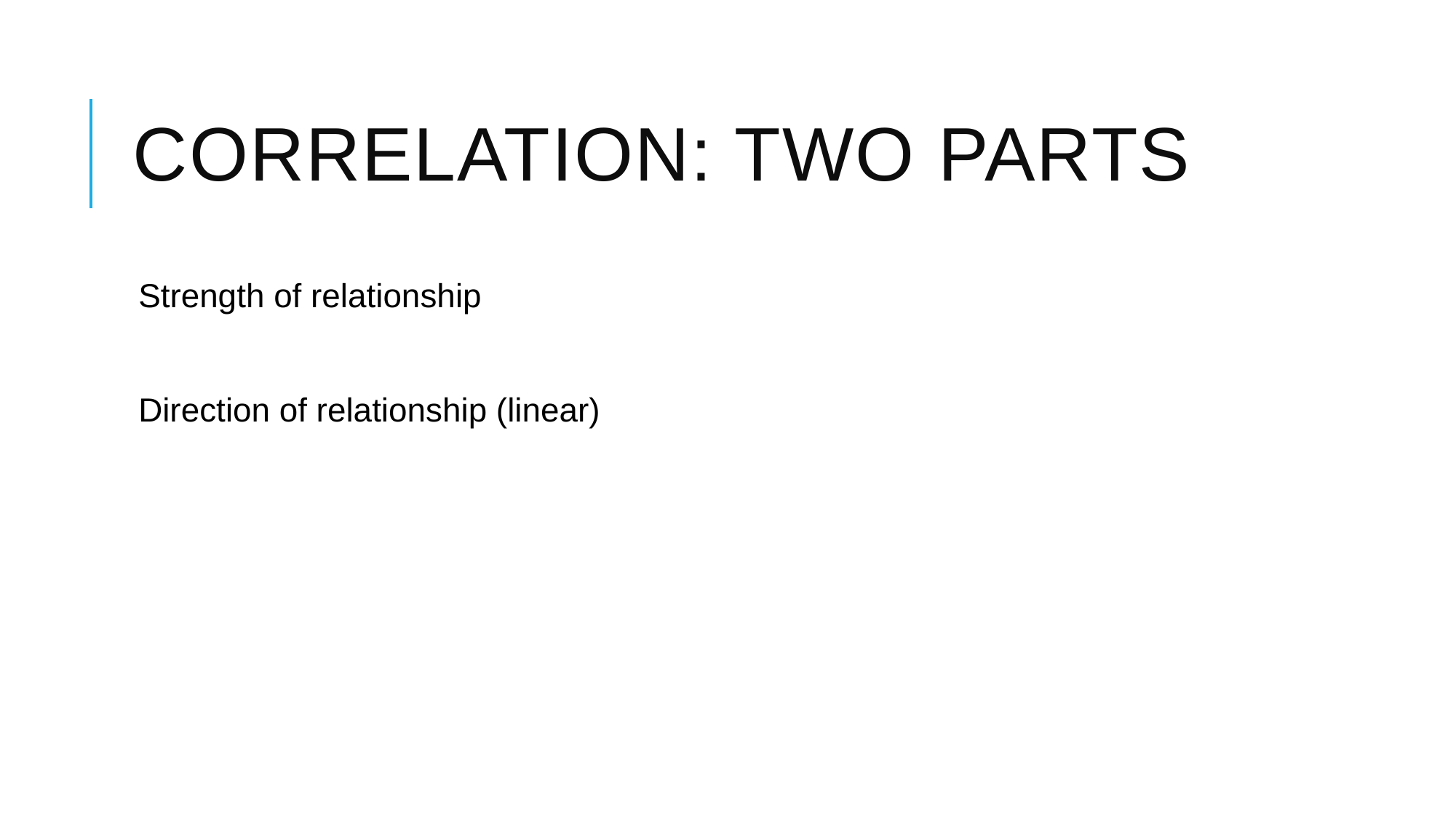

# Correlation: Two Parts
Strength of relationship

Direction of relationship (linear)